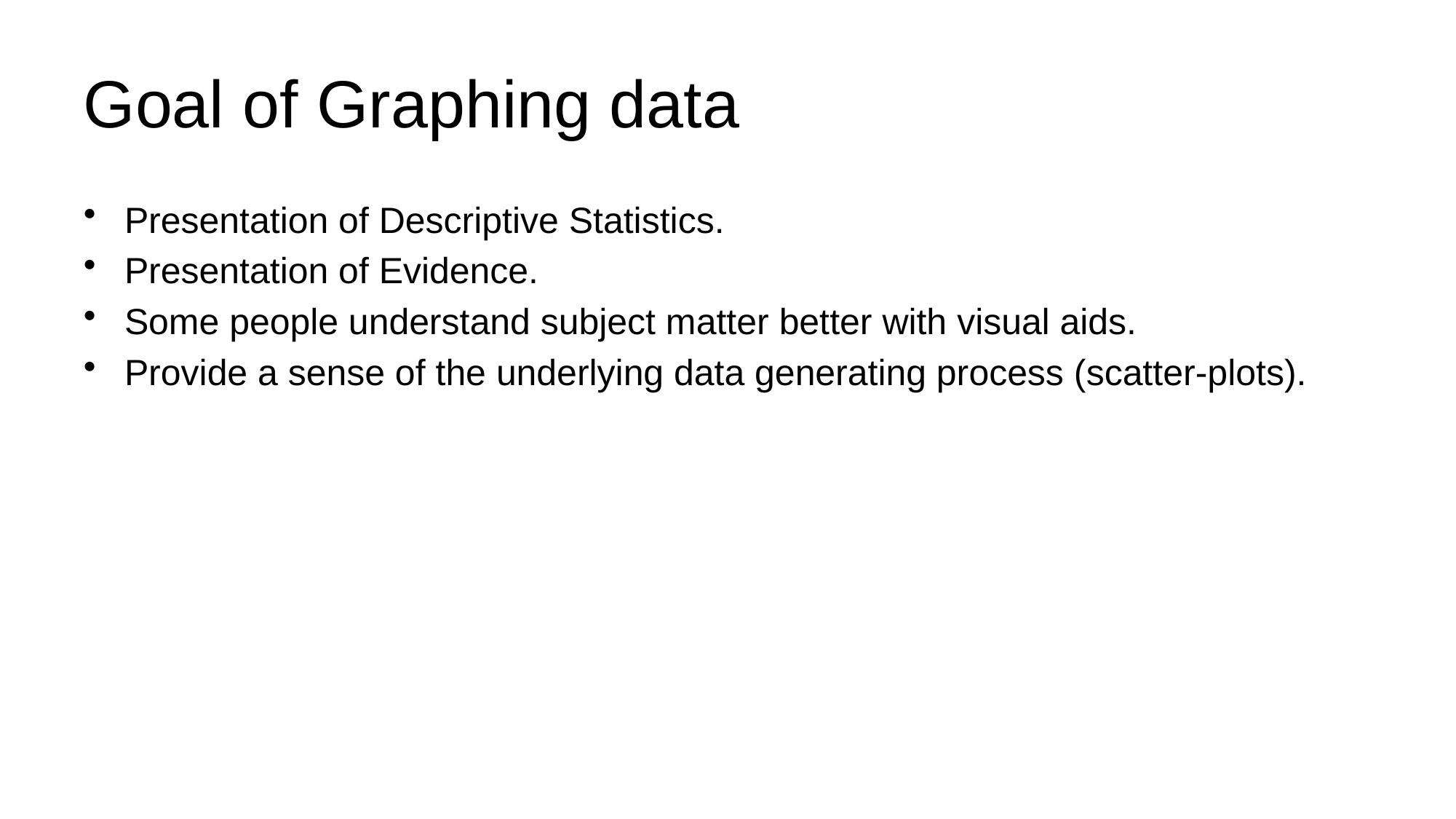

# Goal of Graphing data
Presentation of Descriptive Statistics.
Presentation of Evidence.
Some people understand subject matter better with visual aids.
Provide a sense of the underlying data generating process (scatter-plots).